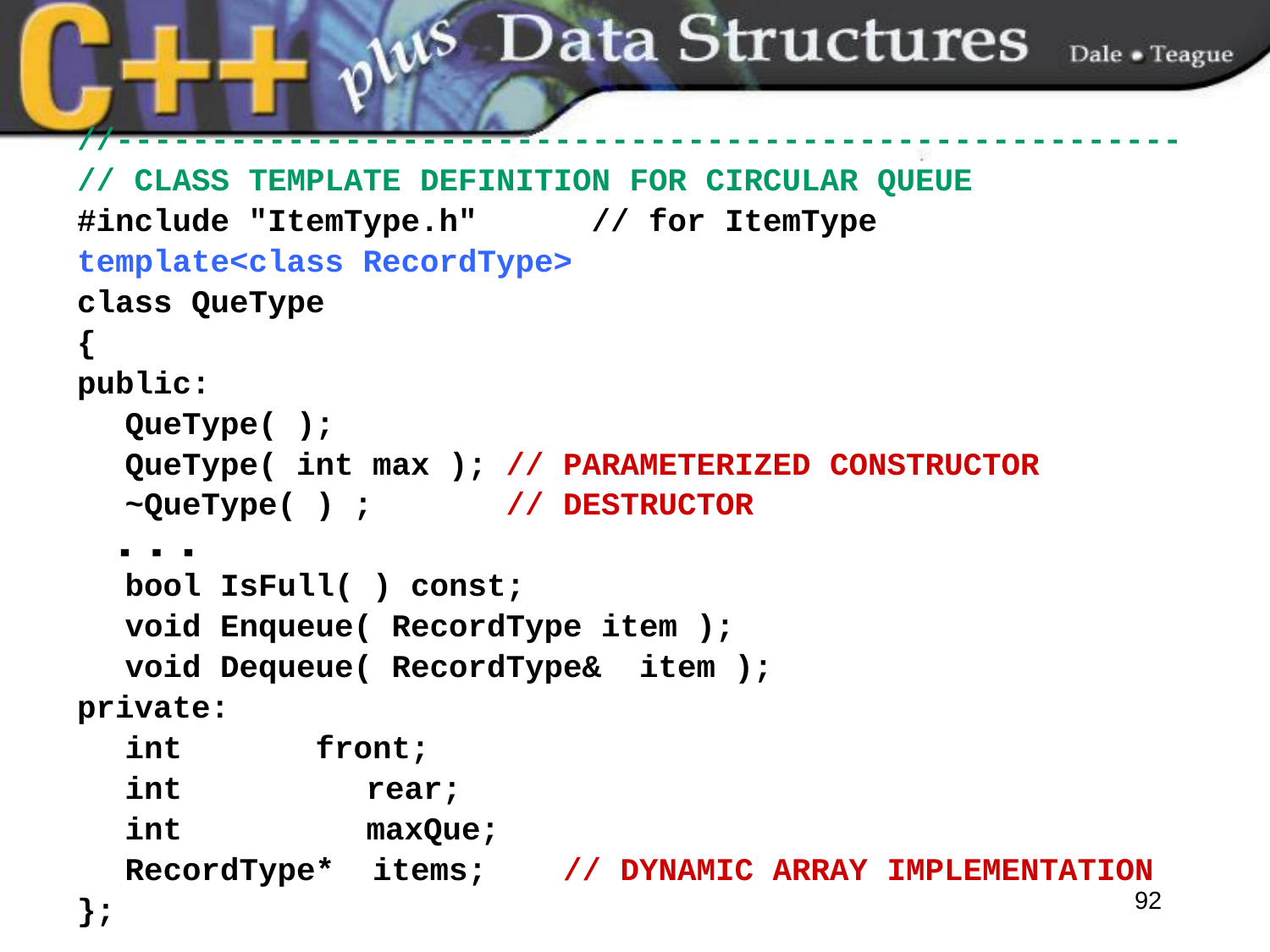

//--------------------------------------------------------
// CLASS TEMPLATE DEFINITION FOR CIRCULAR QUEUE
#include "ItemType.h"      // for ItemType
template<class RecordType>
class QueType
{
public:
	QueType( );
	QueType( int max );	// PARAMETERIZED CONSTRUCTOR
	~QueType( ) ;		// DESTRUCTOR
    .  .  .
	bool IsFull( ) const;
	void Enqueue( RecordType item );
	void Dequeue( RecordType&  item );
private:
	int       front;
	int	      rear;
	int	      maxQue;
	RecordType*  items;	   // DYNAMIC ARRAY IMPLEMENTATION
};
92